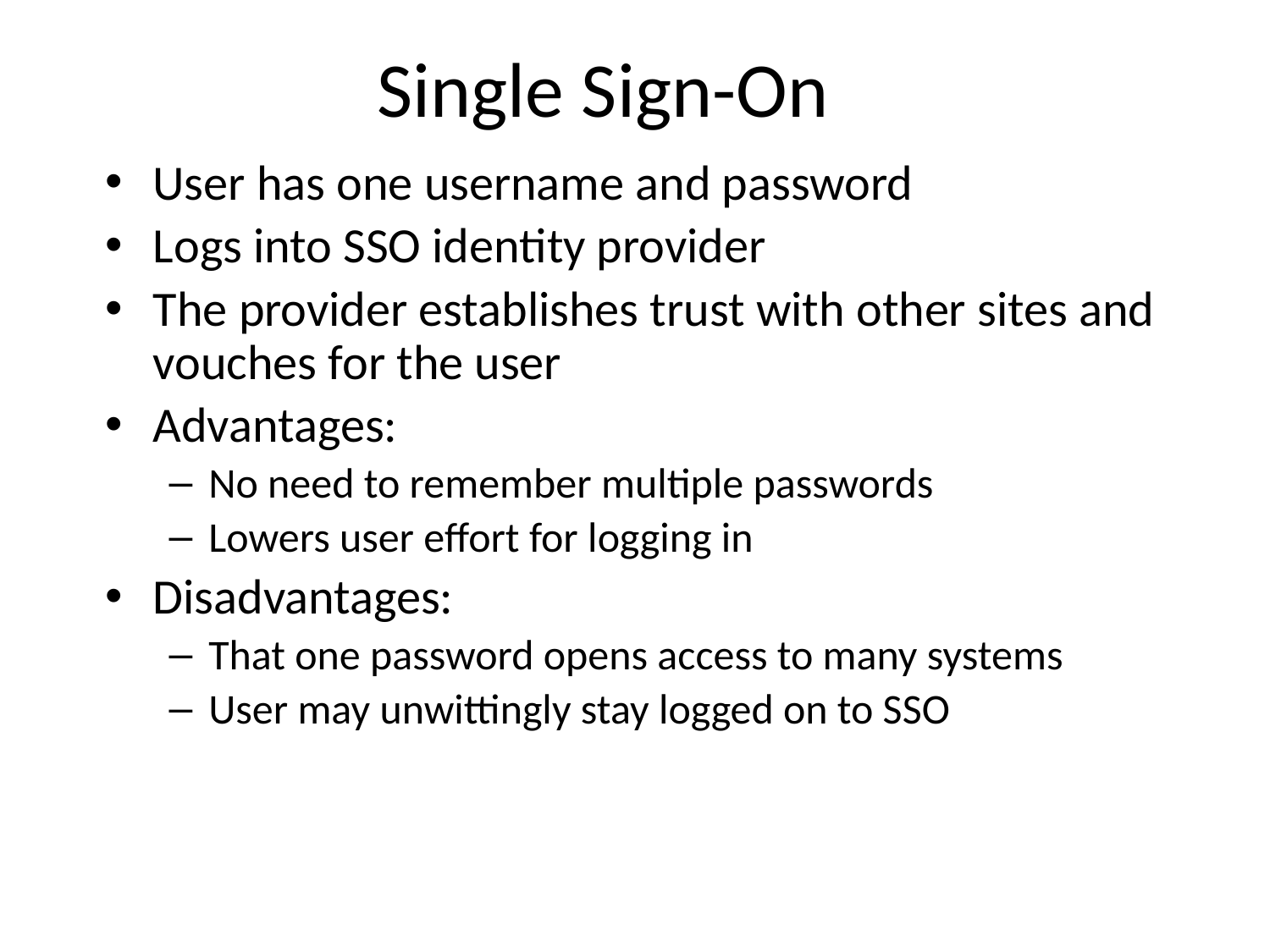

# Single Sign-On
User has one username and password
Logs into SSO identity provider
The provider establishes trust with other sites and vouches for the user
Advantages:
No need to remember multiple passwords
Lowers user effort for logging in
Disadvantages:
That one password opens access to many systems
User may unwittingly stay logged on to SSO